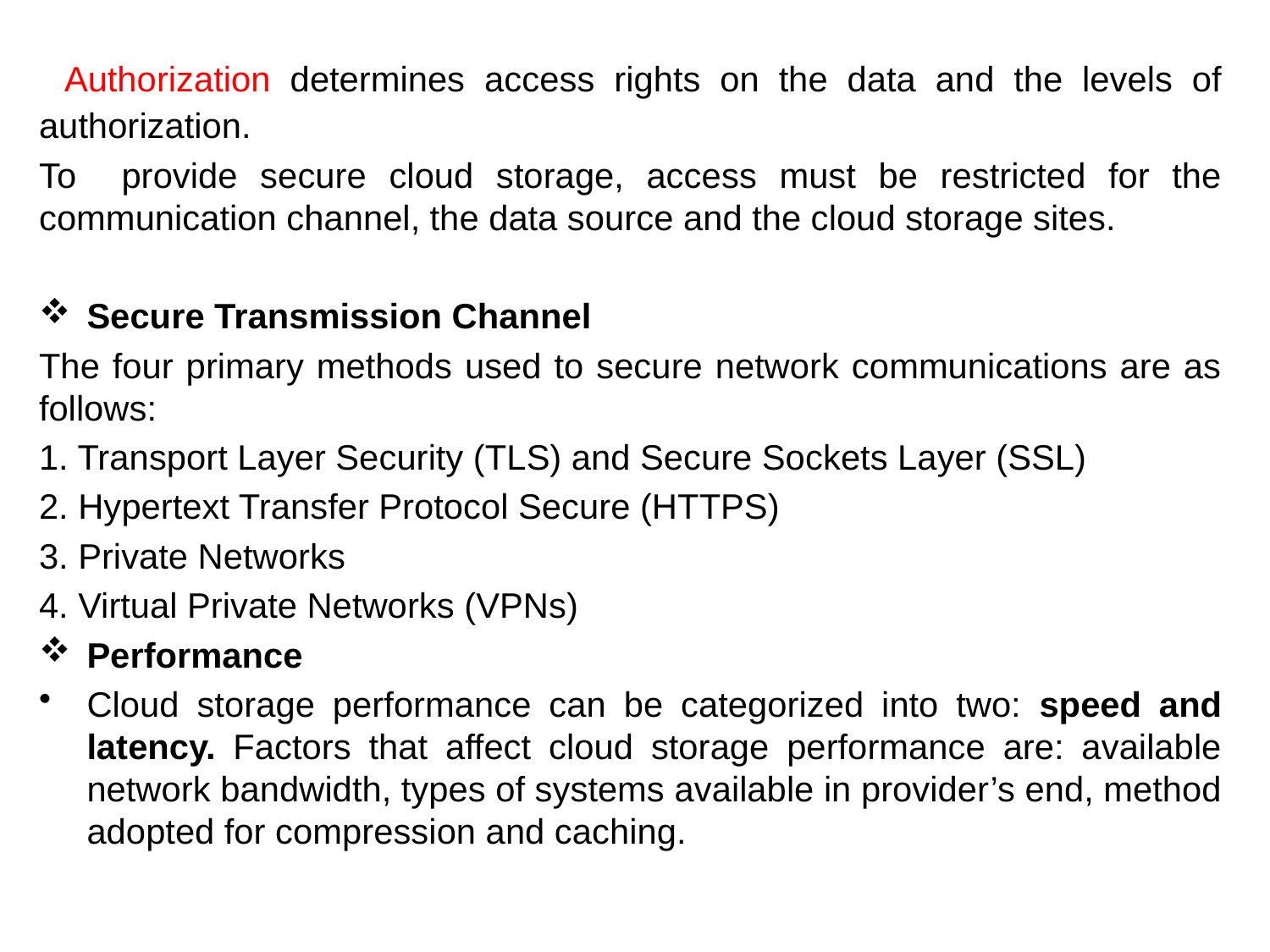

Authorization determines access rights on the data and the levels of authorization.
To  provide secure cloud storage, access must be restricted for the communication channel, the data source and the cloud storage sites.

Secure Transmission Channel
The four primary methods used to secure network communications are as follows:
1. Transport Layer Security (TLS) and Secure Sockets Layer (SSL)
2. Hypertext Transfer Protocol Secure (HTTPS)
3. Private Networks
4. Virtual Private Networks (VPNs)
Performance
Cloud storage performance can be categorized into two: speed and latency. Factors that affect cloud storage performance are: available network bandwidth, types of systems available in provider’s end, method adopted for compression and caching.